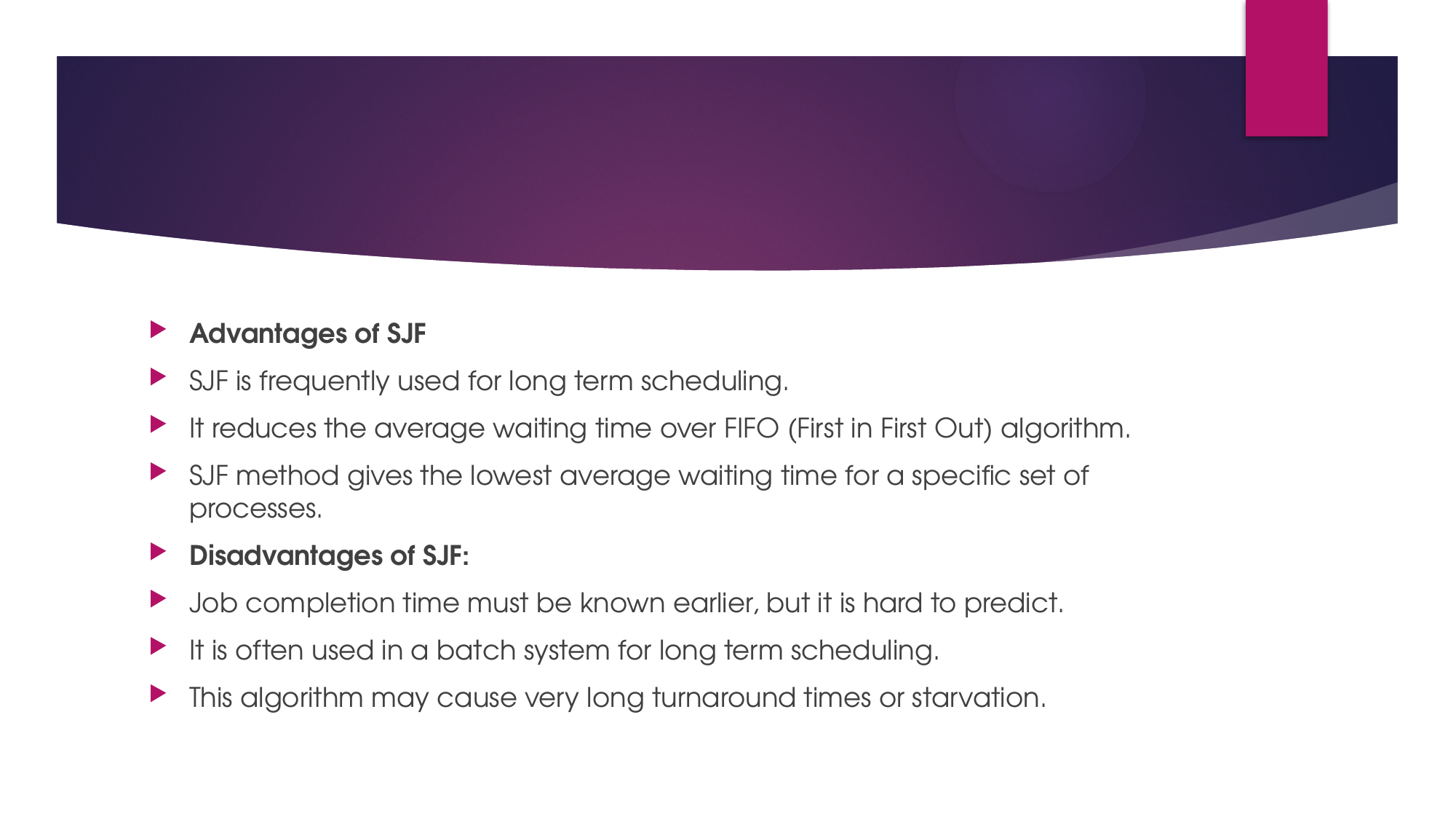

#
Advantages of SJF
SJF is frequently used for long term scheduling.
It reduces the average waiting time over FIFO (First in First Out) algorithm.
SJF method gives the lowest average waiting time for a specific set of processes.
Disadvantages of SJF:
Job completion time must be known earlier, but it is hard to predict.
It is often used in a batch system for long term scheduling.
This algorithm may cause very long turnaround times or starvation.